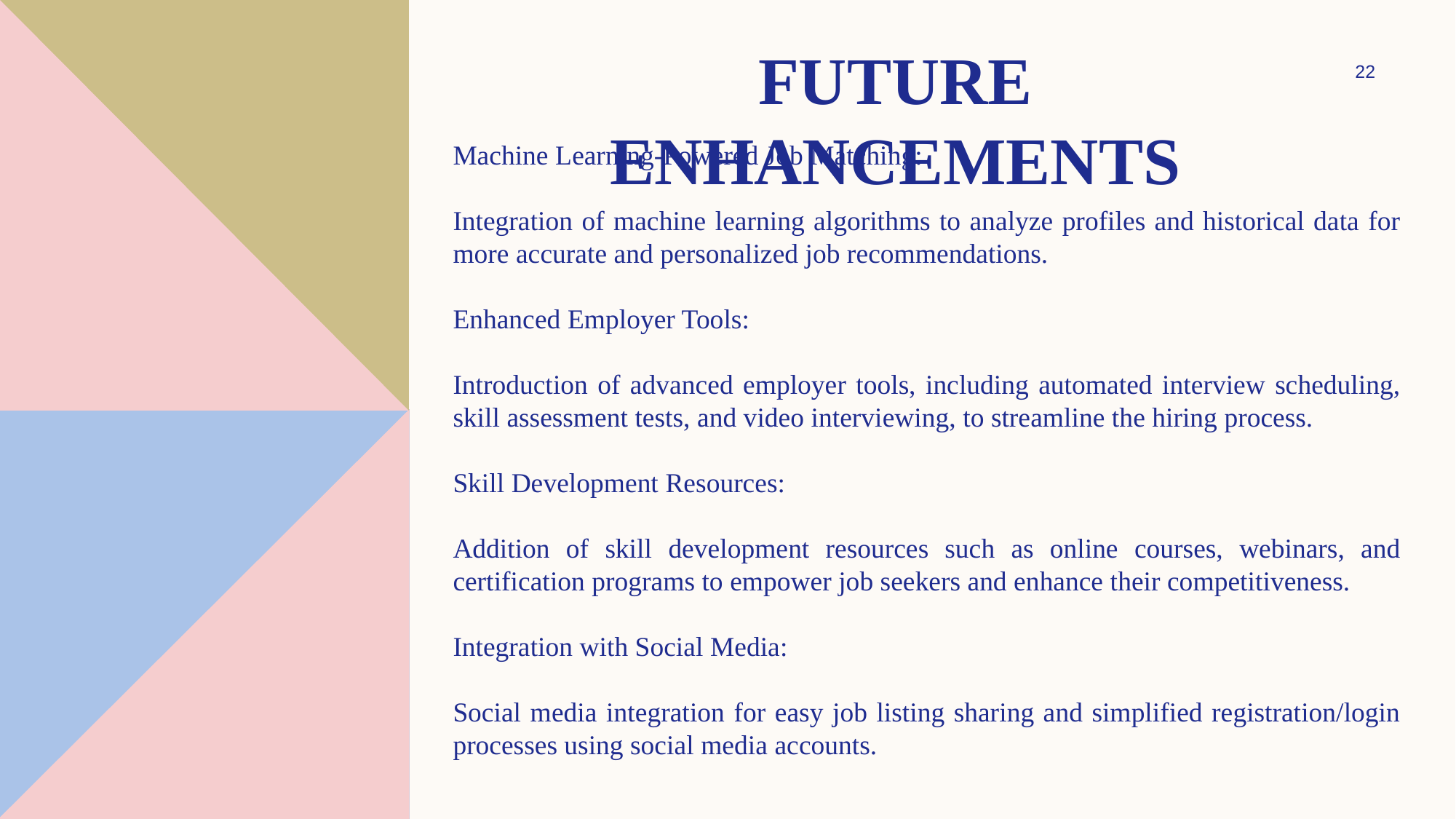

# FUTURE ENHANCEMENTS
22
Machine Learning-Powered Job Matching:

Integration of machine learning algorithms to analyze profiles and historical data for more accurate and personalized job recommendations.

Enhanced Employer Tools:

Introduction of advanced employer tools, including automated interview scheduling, skill assessment tests, and video interviewing, to streamline the hiring process.

Skill Development Resources:

Addition of skill development resources such as online courses, webinars, and certification programs to empower job seekers and enhance their competitiveness.

Integration with Social Media:

Social media integration for easy job listing sharing and simplified registration/login processes using social media accounts.